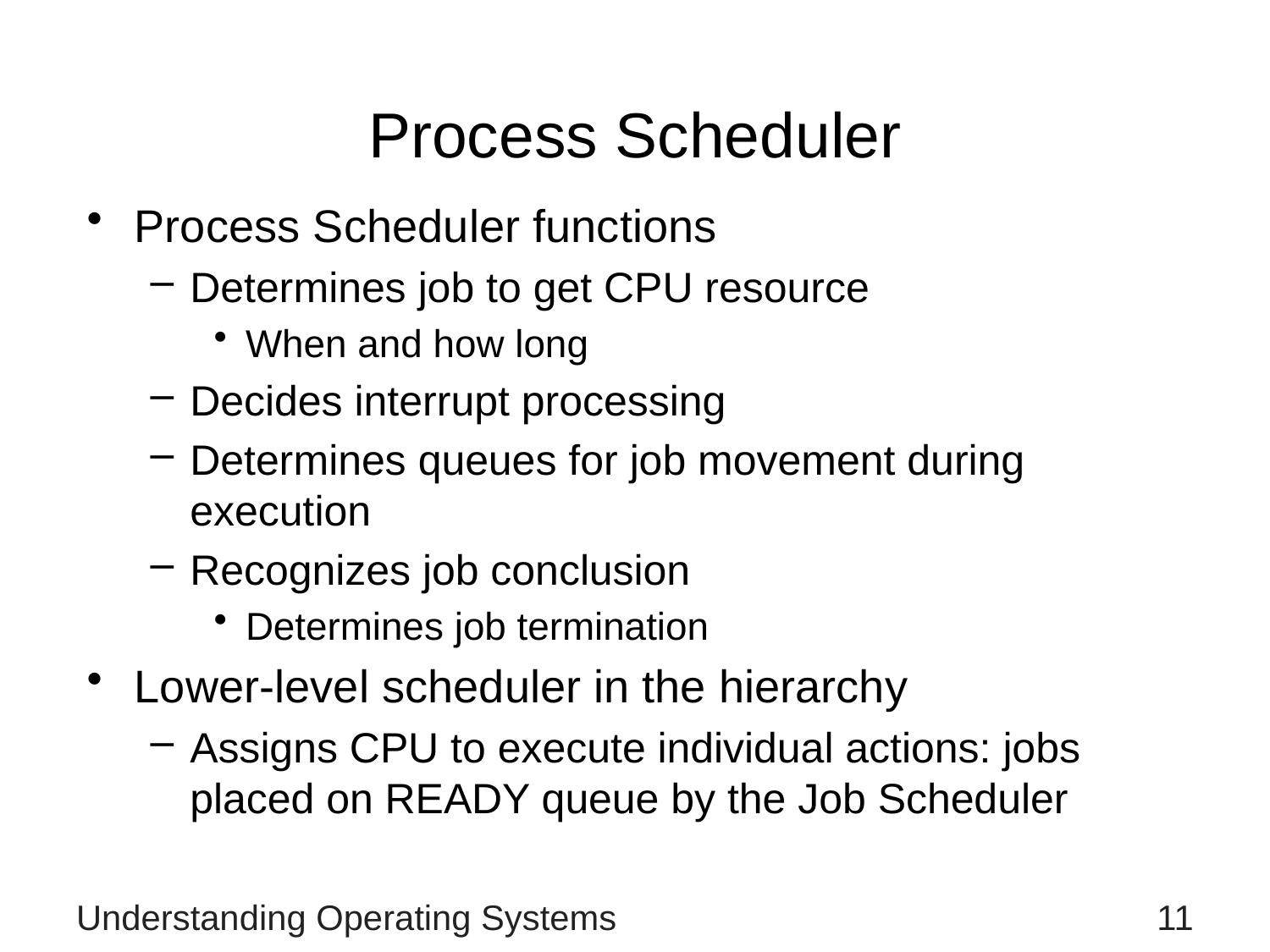

# Process Scheduler
Process Scheduler functions
Determines job to get CPU resource
When and how long
Decides interrupt processing
Determines queues for job movement during execution
Recognizes job conclusion
Determines job termination
Lower-level scheduler in the hierarchy
Assigns CPU to execute individual actions: jobs placed on READY queue by the Job Scheduler
Understanding Operating Systems
11